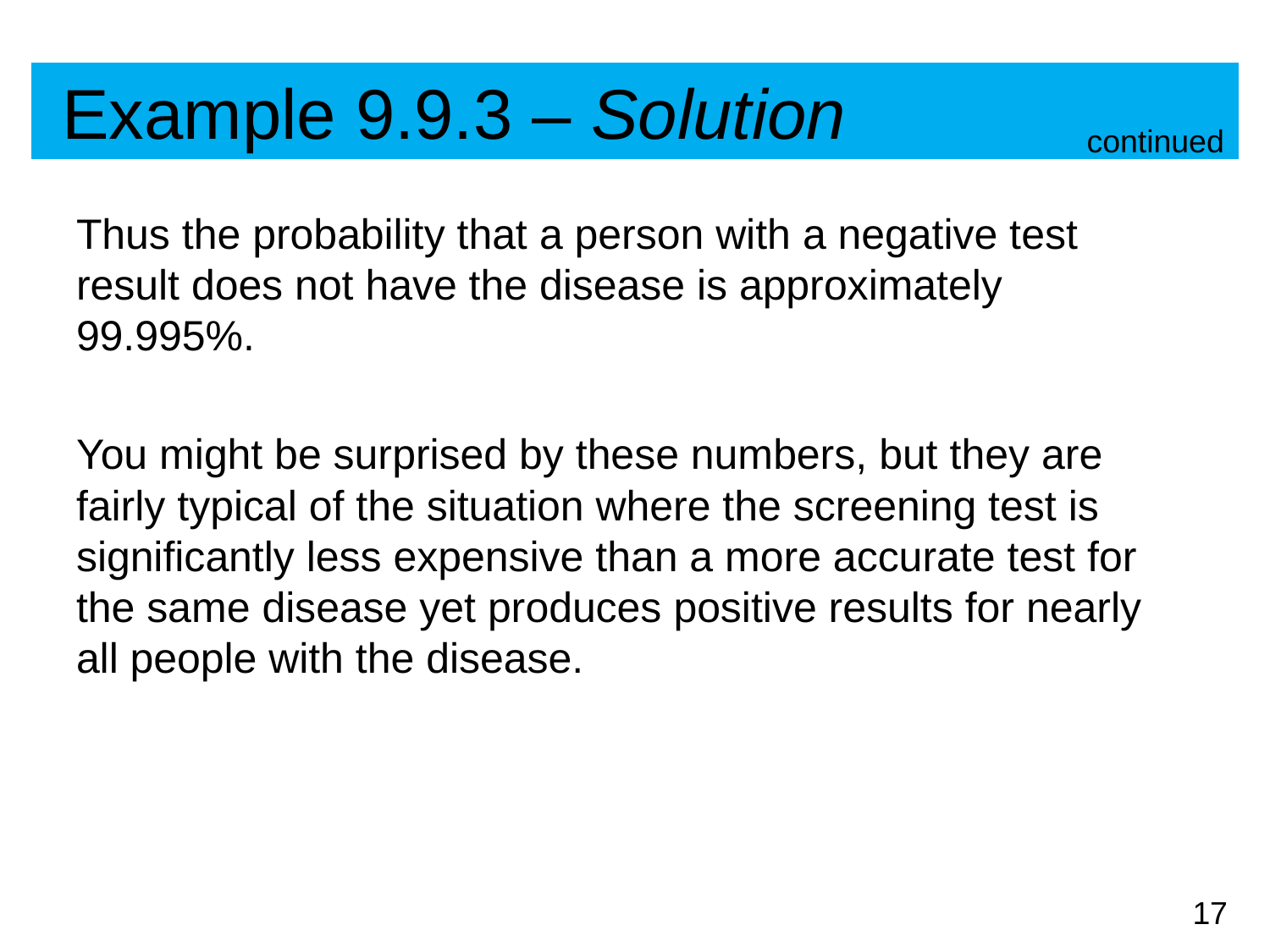

# Example 9.9.3 – Solution
continued
Thus the probability that a person with a negative test result does not have the disease is approximately 99.995%.

You might be surprised by these numbers, but they are fairly typical of the situation where the screening test is significantly less expensive than a more accurate test for the same disease yet produces positive results for nearly all people with the disease.